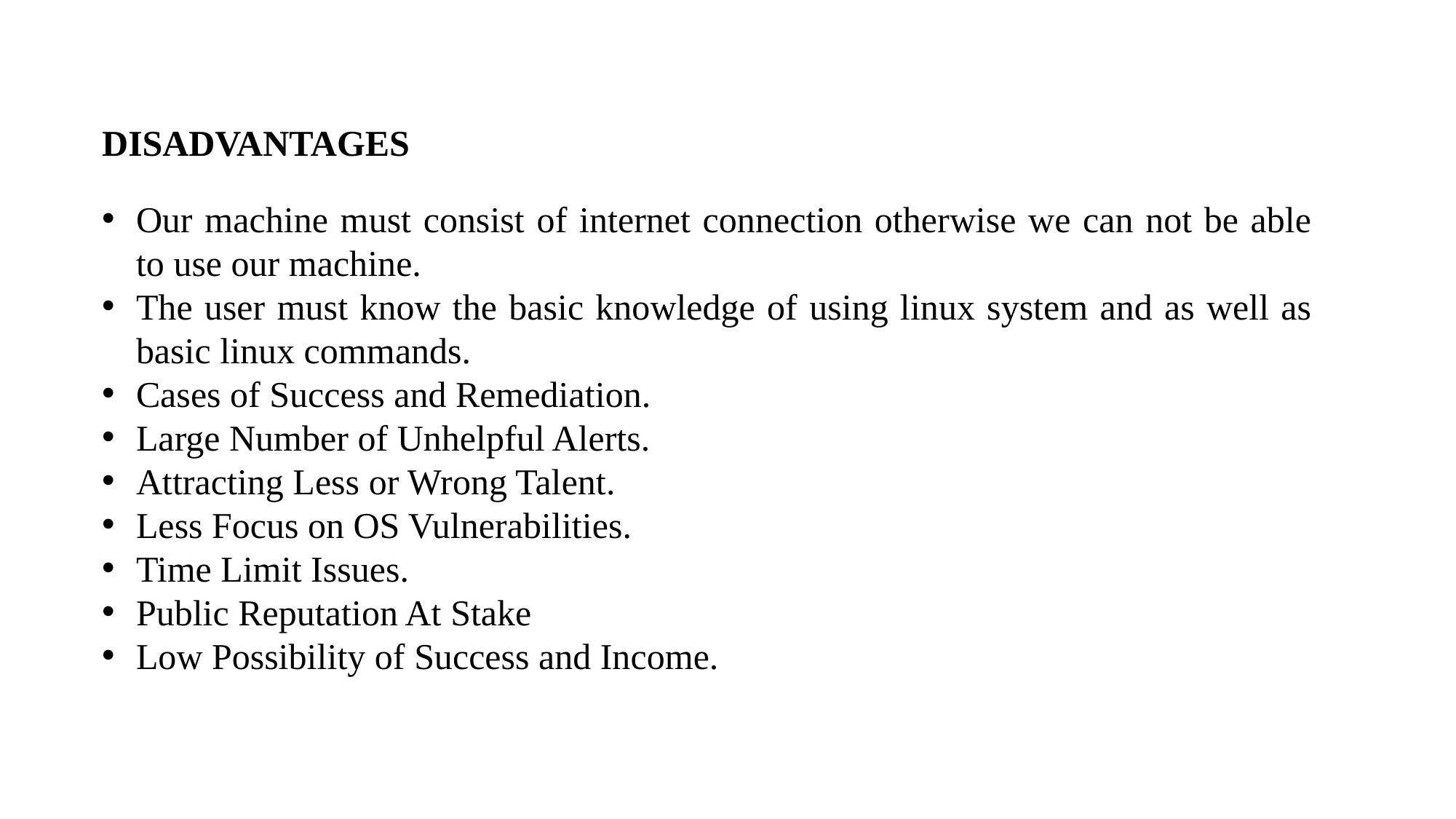

DISADVANTAGES

Our machine must consist of internet connection otherwise we can not be able to use our machine.
The user must know the basic knowledge of using linux system and as well as basic linux commands.
Cases of Success and Remediation.
Large Number of Unhelpful Alerts.
Attracting Less or Wrong Talent.
Less Focus on OS Vulnerabilities.
Time Limit Issues.
Public Reputation At Stake
Low Possibility of Success and Income.